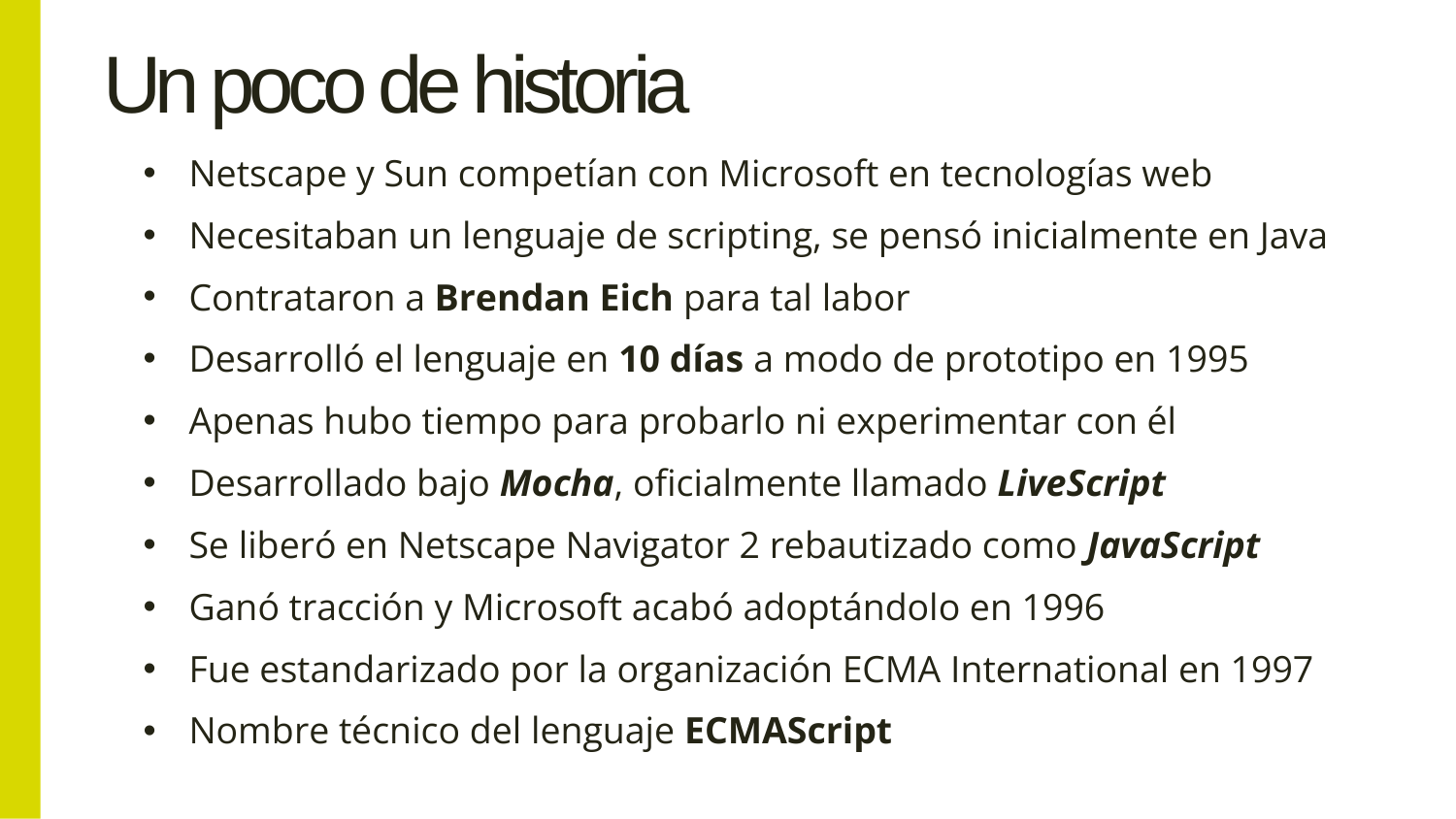

# Un poco de historia
Netscape y Sun competían con Microsoft en tecnologías web
Necesitaban un lenguaje de scripting, se pensó inicialmente en Java
Contrataron a Brendan Eich para tal labor
Desarrolló el lenguaje en 10 días a modo de prototipo en 1995
Apenas hubo tiempo para probarlo ni experimentar con él
Desarrollado bajo Mocha, oficialmente llamado LiveScript
Se liberó en Netscape Navigator 2 rebautizado como JavaScript
Ganó tracción y Microsoft acabó adoptándolo en 1996
Fue estandarizado por la organización ECMA International en 1997
Nombre técnico del lenguaje ECMAScript